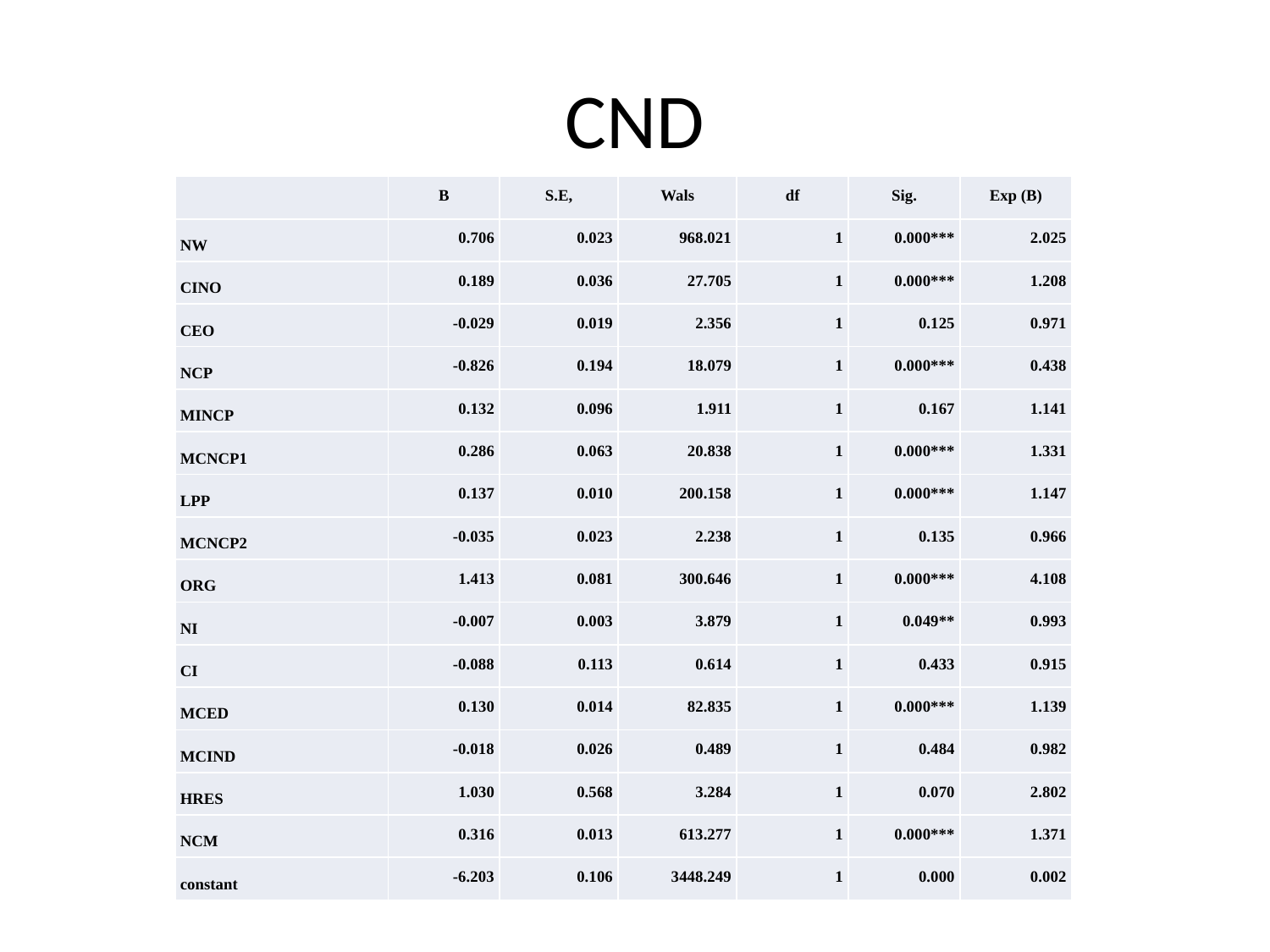

# CND
|  | B | S.E, | Wals | df | Sig. | Exp (B) |
| --- | --- | --- | --- | --- | --- | --- |
| NW | 0.706 | 0.023 | 968.021 | 1 | 0.000\*\*\* | 2.025 |
| CINO | 0.189 | 0.036 | 27.705 | 1 | 0.000\*\*\* | 1.208 |
| CEO | -0.029 | 0.019 | 2.356 | 1 | 0.125 | 0.971 |
| NCP | -0.826 | 0.194 | 18.079 | 1 | 0.000\*\*\* | 0.438 |
| MINCP | 0.132 | 0.096 | 1.911 | 1 | 0.167 | 1.141 |
| MCNCP1 | 0.286 | 0.063 | 20.838 | 1 | 0.000\*\*\* | 1.331 |
| LPP | 0.137 | 0.010 | 200.158 | 1 | 0.000\*\*\* | 1.147 |
| MCNCP2 | -0.035 | 0.023 | 2.238 | 1 | 0.135 | 0.966 |
| ORG | 1.413 | 0.081 | 300.646 | 1 | 0.000\*\*\* | 4.108 |
| NI | -0.007 | 0.003 | 3.879 | 1 | 0.049\*\* | 0.993 |
| CI | -0.088 | 0.113 | 0.614 | 1 | 0.433 | 0.915 |
| MCED | 0.130 | 0.014 | 82.835 | 1 | 0.000\*\*\* | 1.139 |
| MCIND | -0.018 | 0.026 | 0.489 | 1 | 0.484 | 0.982 |
| HRES | 1.030 | 0.568 | 3.284 | 1 | 0.070 | 2.802 |
| NCM | 0.316 | 0.013 | 613.277 | 1 | 0.000\*\*\* | 1.371 |
| constant | -6.203 | 0.106 | 3448.249 | 1 | 0.000 | 0.002 |